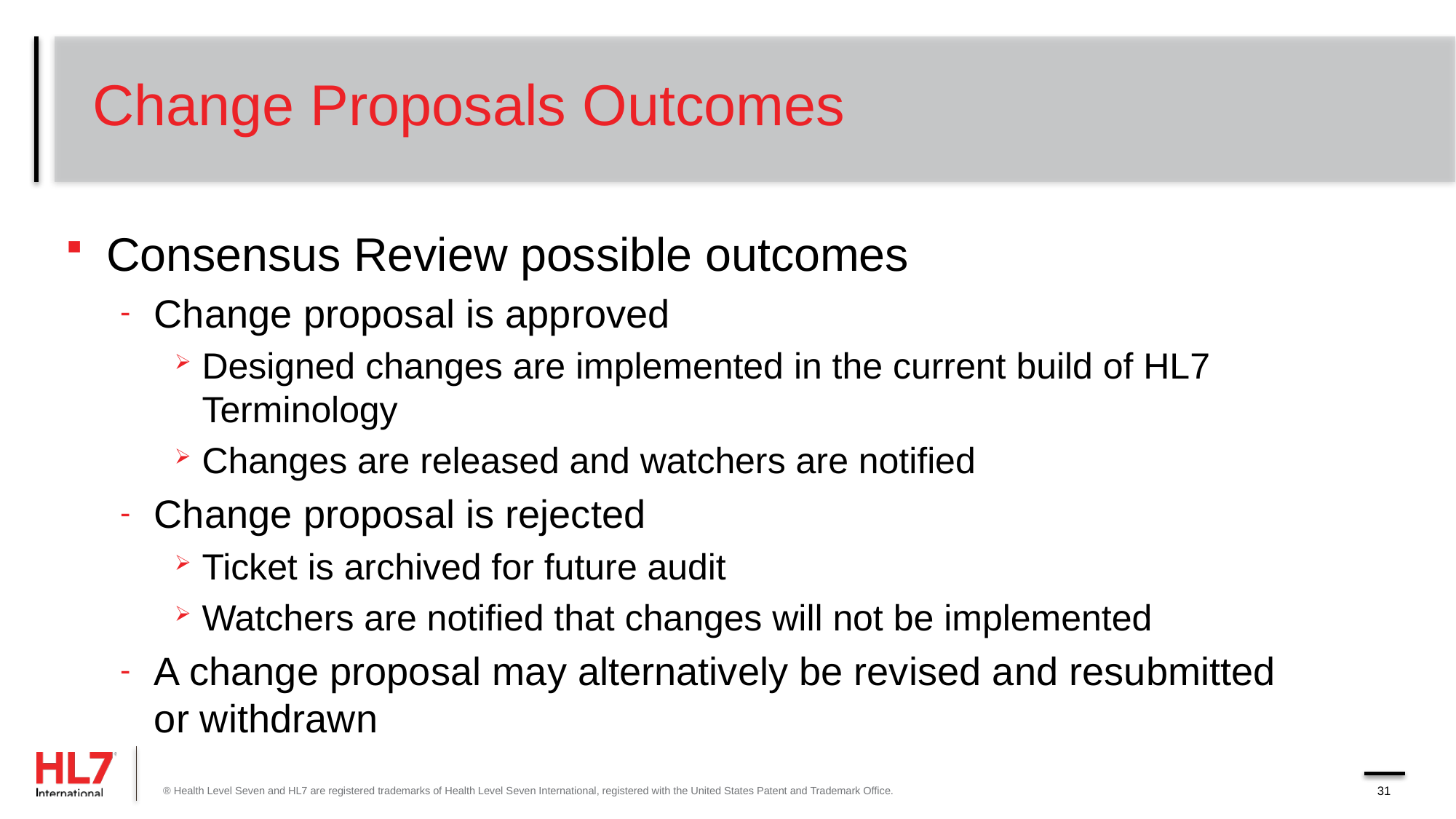

# Change Proposals Outcomes
Consensus Review possible outcomes
Change proposal is approved
Designed changes are implemented in the current build of HL7 Terminology
Changes are released and watchers are notified
Change proposal is rejected
Ticket is archived for future audit
Watchers are notified that changes will not be implemented
A change proposal may alternatively be revised and resubmitted or withdrawn
® Health Level Seven and HL7 are registered trademarks of Health Level Seven International, registered with the United States Patent and Trademark Office.
31